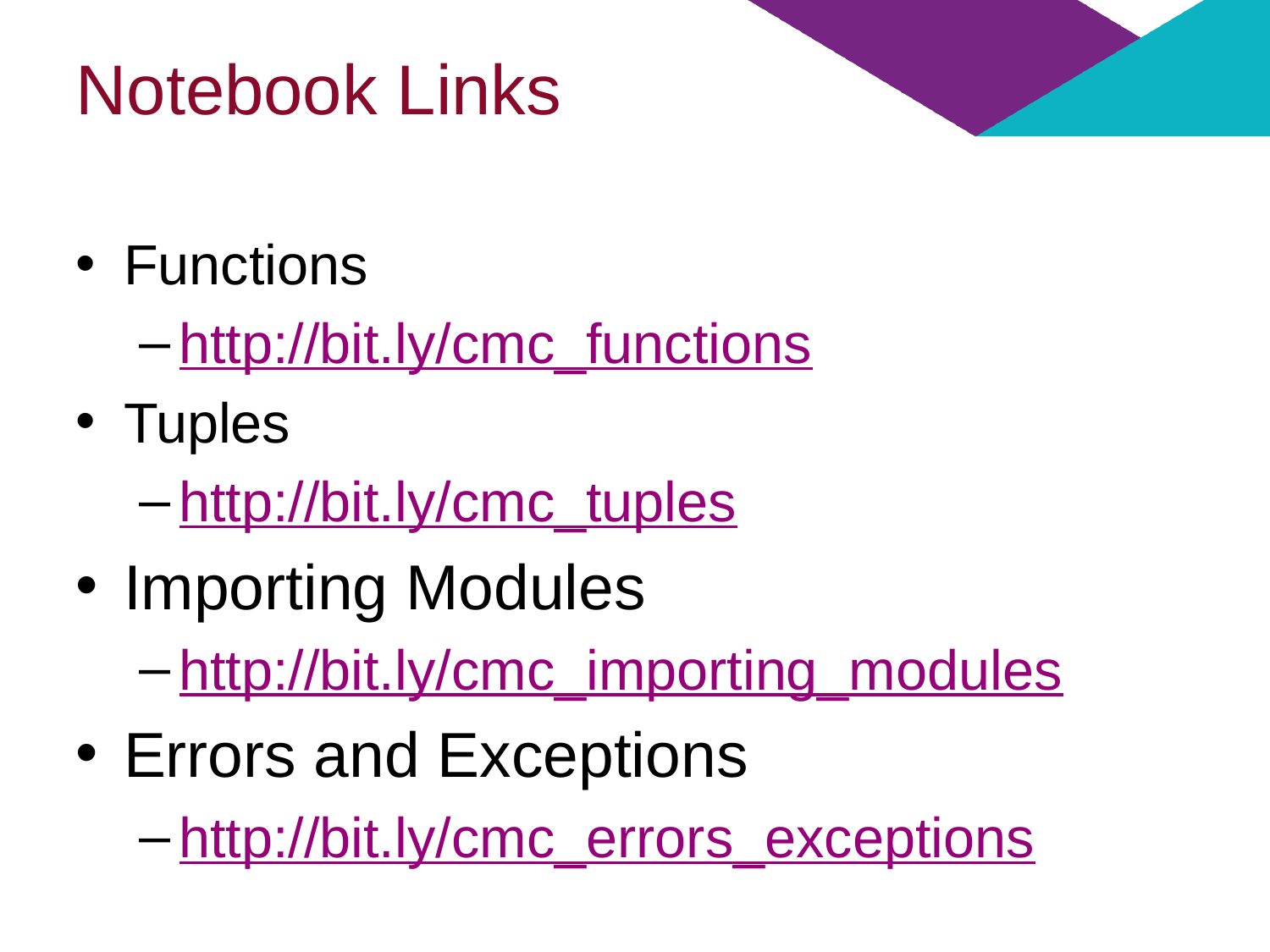

# Notebook Links
Functions
http://bit.ly/cmc_functions
Tuples
http://bit.ly/cmc_tuples
Importing Modules
http://bit.ly/cmc_importing_modules
Errors and Exceptions
http://bit.ly/cmc_errors_exceptions